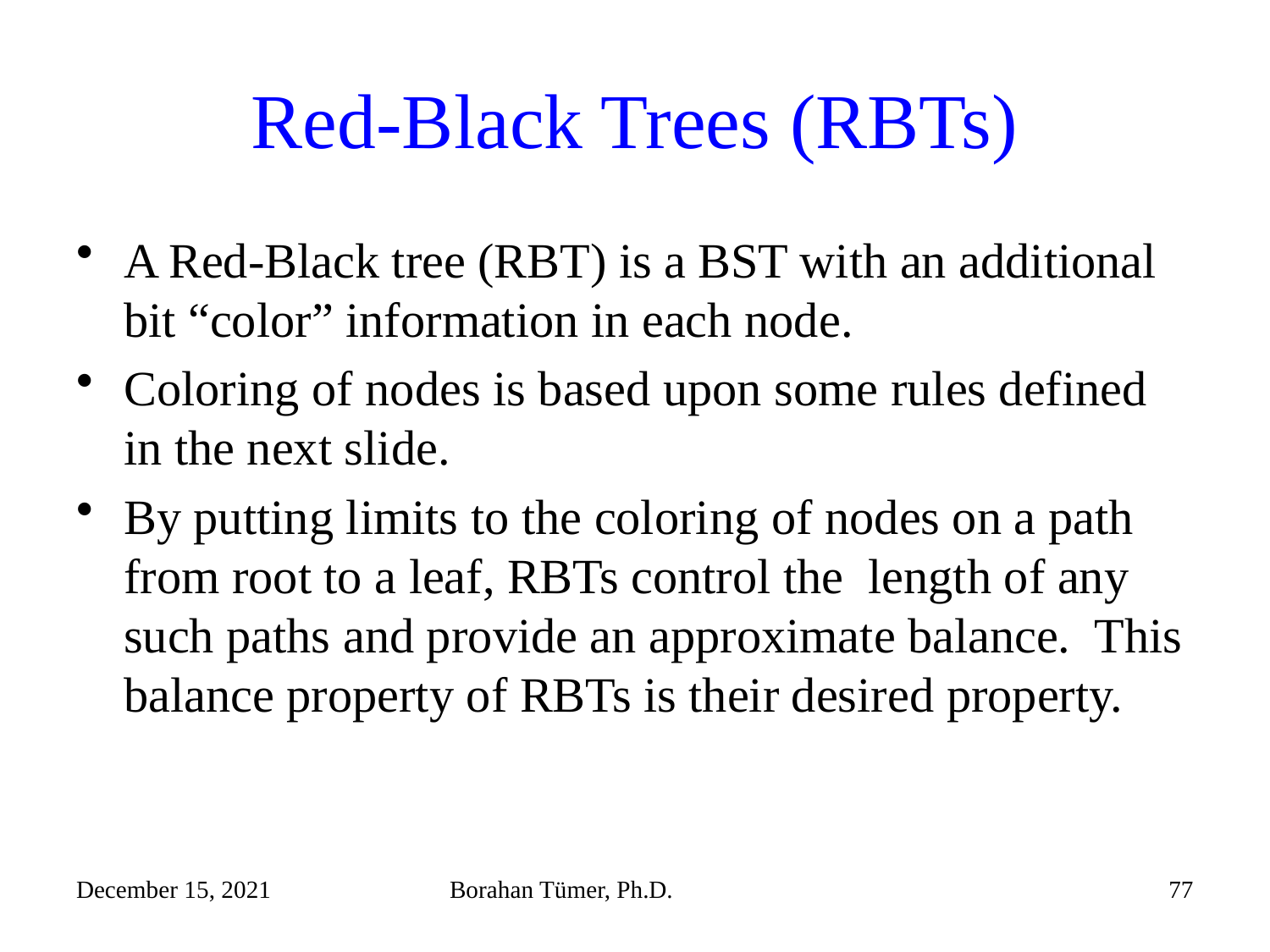

# Red-Black Trees (RBTs)
A Red-Black tree (RBT) is a BST with an additional bit “color” information in each node.
Coloring of nodes is based upon some rules defined in the next slide.
By putting limits to the coloring of nodes on a path from root to a leaf, RBTs control the  length of any such paths and provide an approximate balance.  This balance property of RBTs is their desired property.
December 15, 2021
Borahan Tümer, Ph.D.
77